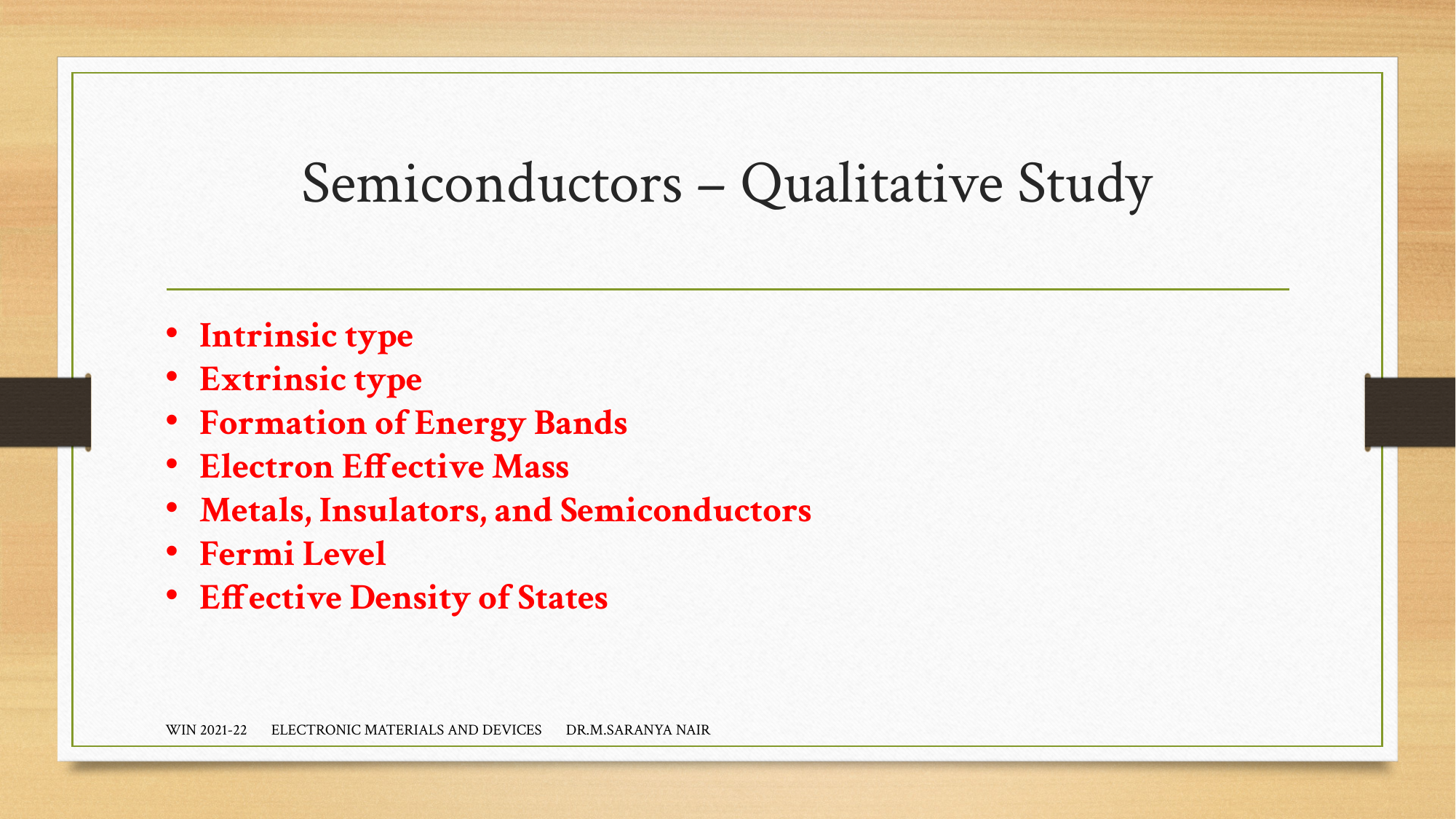

# Semiconductors – Qualitative Study
Intrinsic type
Extrinsic type
Formation of Energy Bands
Electron Effective Mass
Metals, Insulators, and Semiconductors
Fermi Level
Effective Density of States

WIN 2021-22       ELECTRONIC MATERIALS AND DEVICES       DR.M.SARANYA NAIR